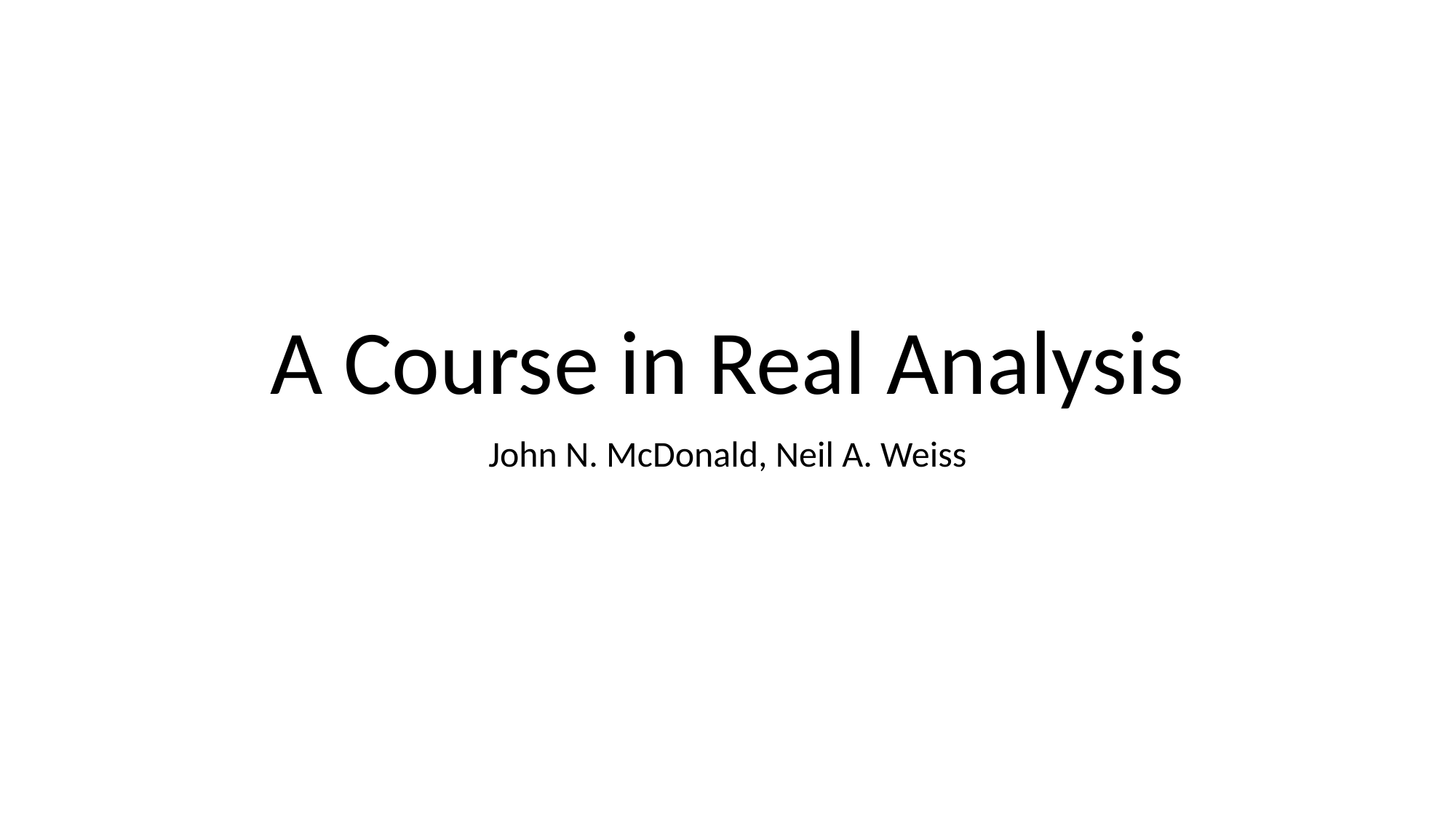

# A Course in Real Analysis
John N. McDonald, Neil A. Weiss